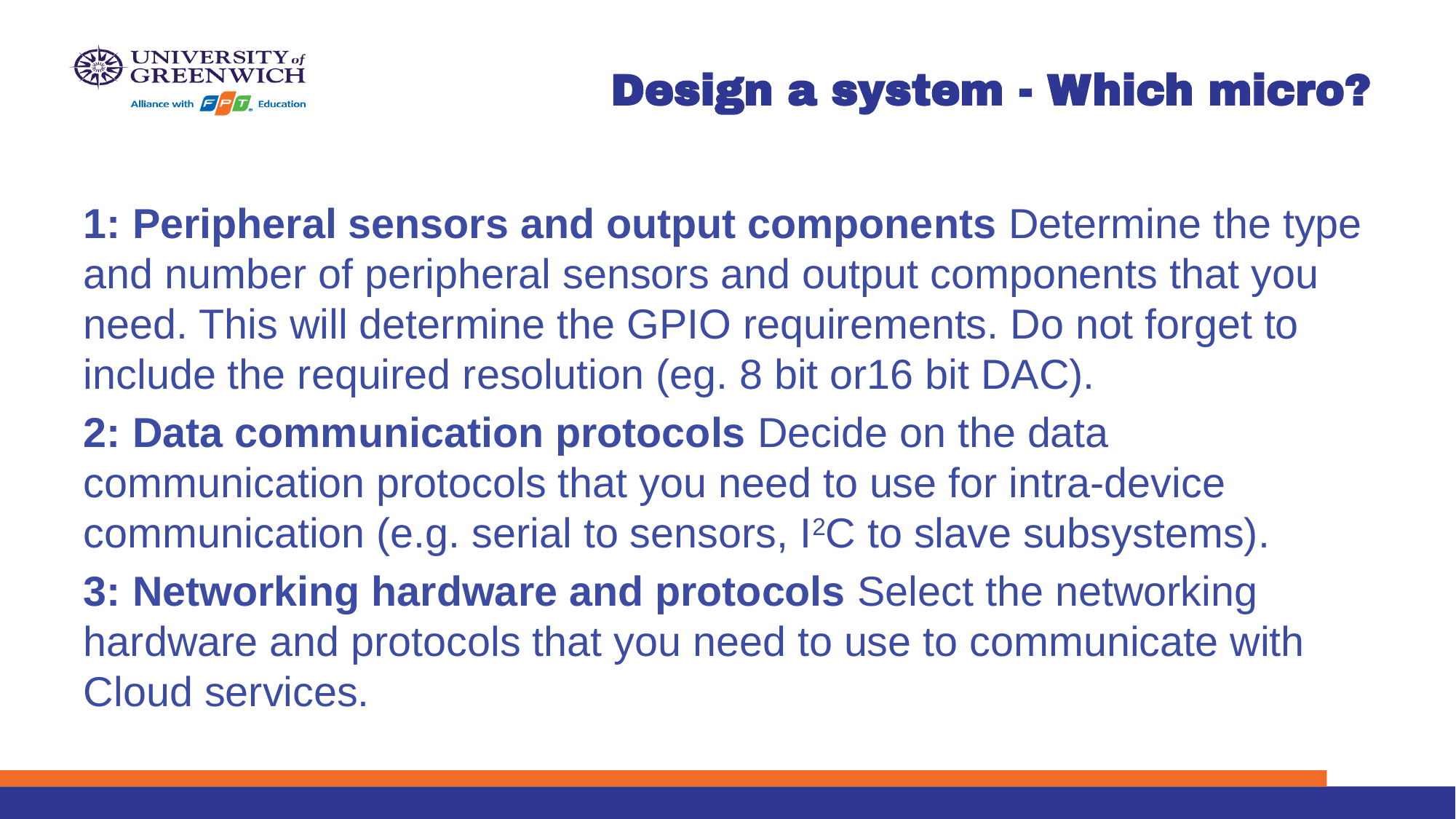

# Design a system - Which micro?
1: Peripheral sensors and output components Determine the type and number of peripheral sensors and output components that you need. This will determine the GPIO requirements. Do not forget to include the required resolution (eg. 8 bit or16 bit DAC).
2: Data communication protocols Decide on the data communication protocols that you need to use for intra-device communication (e.g. serial to sensors, I2C to slave subsystems).
3: Networking hardware and protocols Select the networking hardware and protocols that you need to use to communicate with Cloud services.